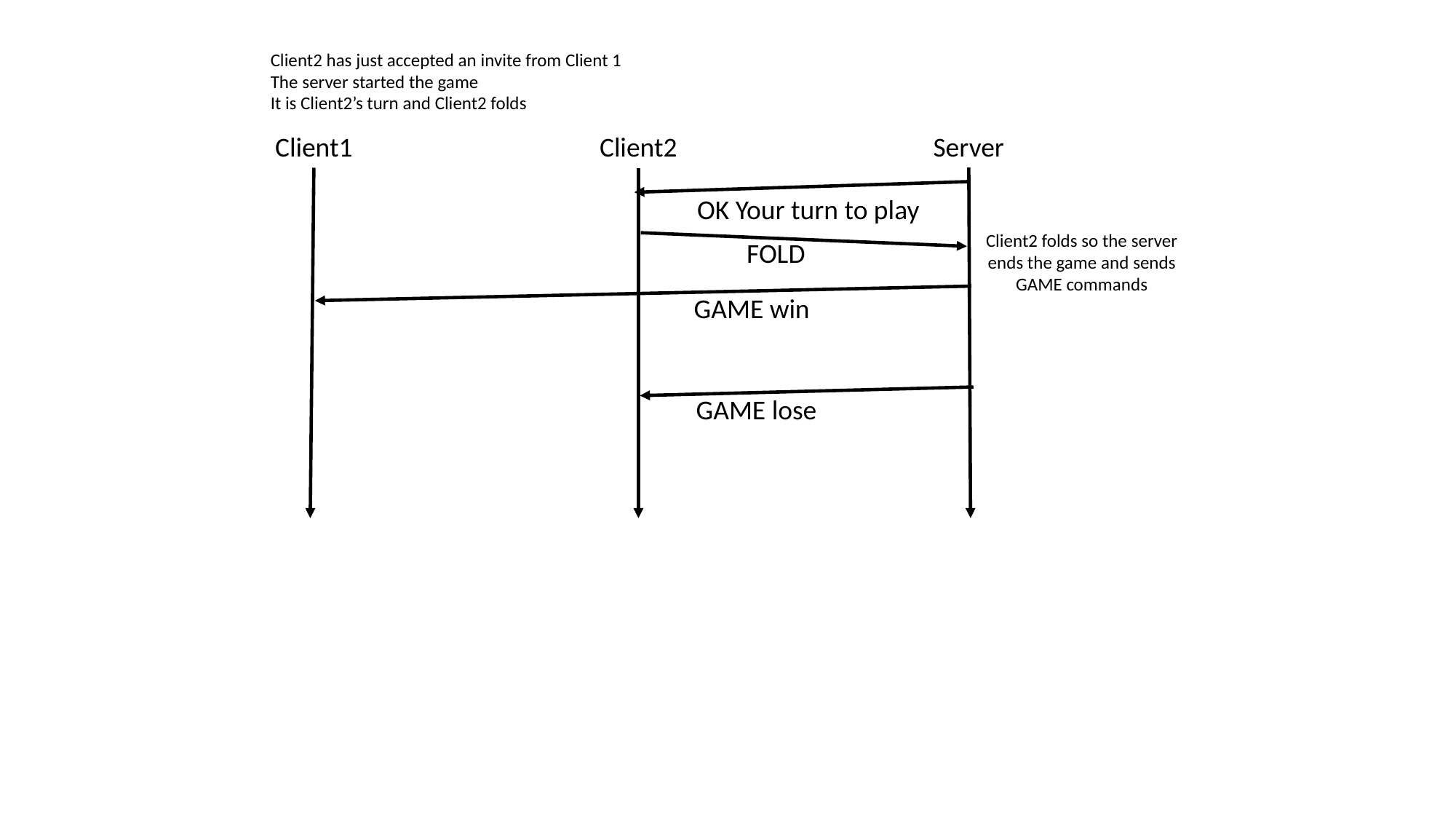

Client2 has just accepted an invite from Client 1
The server started the game
It is Client2’s turn and Client2 folds
Client1
Client2
Server
OK Your turn to play
Client2 folds so the server ends the game and sends GAME commands
FOLD
GAME win
GAME lose